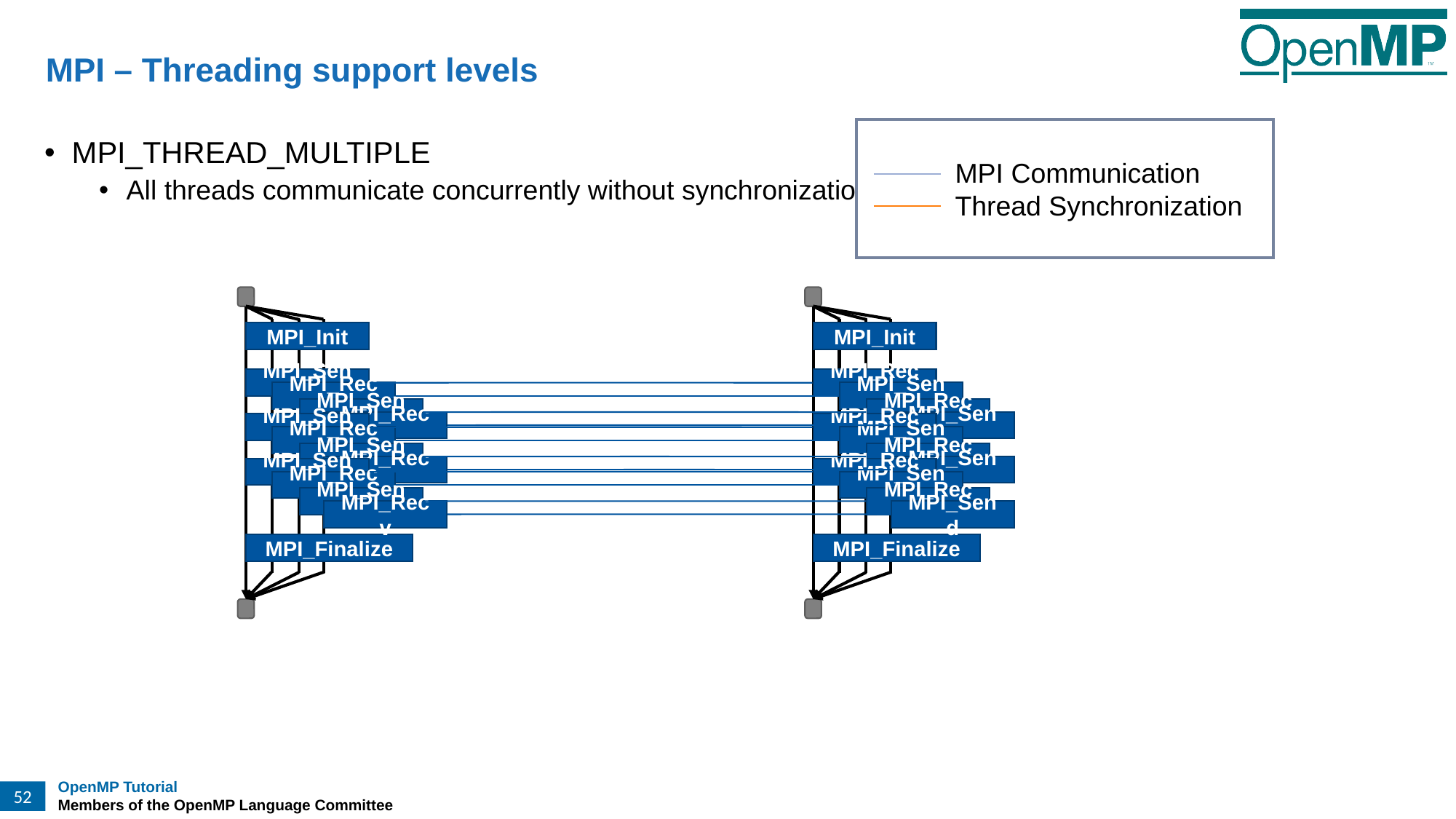

# MPI – Threading support levels

MPI Communication
Thread Synchronization
MPI_THREAD_MULTIPLE
All threads communicate concurrently without synchronization

MPI_Init

MPI_Init
MPI_Send

MPI_Recv

MPI_Recv

MPI_Send

MPI_Send

MPI_Recv

MPI_Recv

MPI_Send

MPI_Send

MPI_Recv

MPI_Recv

MPI_Send

MPI_Send

MPI_Recv

MPI_Recv

MPI_Send

MPI_Send

MPI_Recv

MPI_Recv

MPI_Send

MPI_Send

MPI_Recv

MPI_Recv

MPI_Send

MPI_Finalize

MPI_Finalize
52